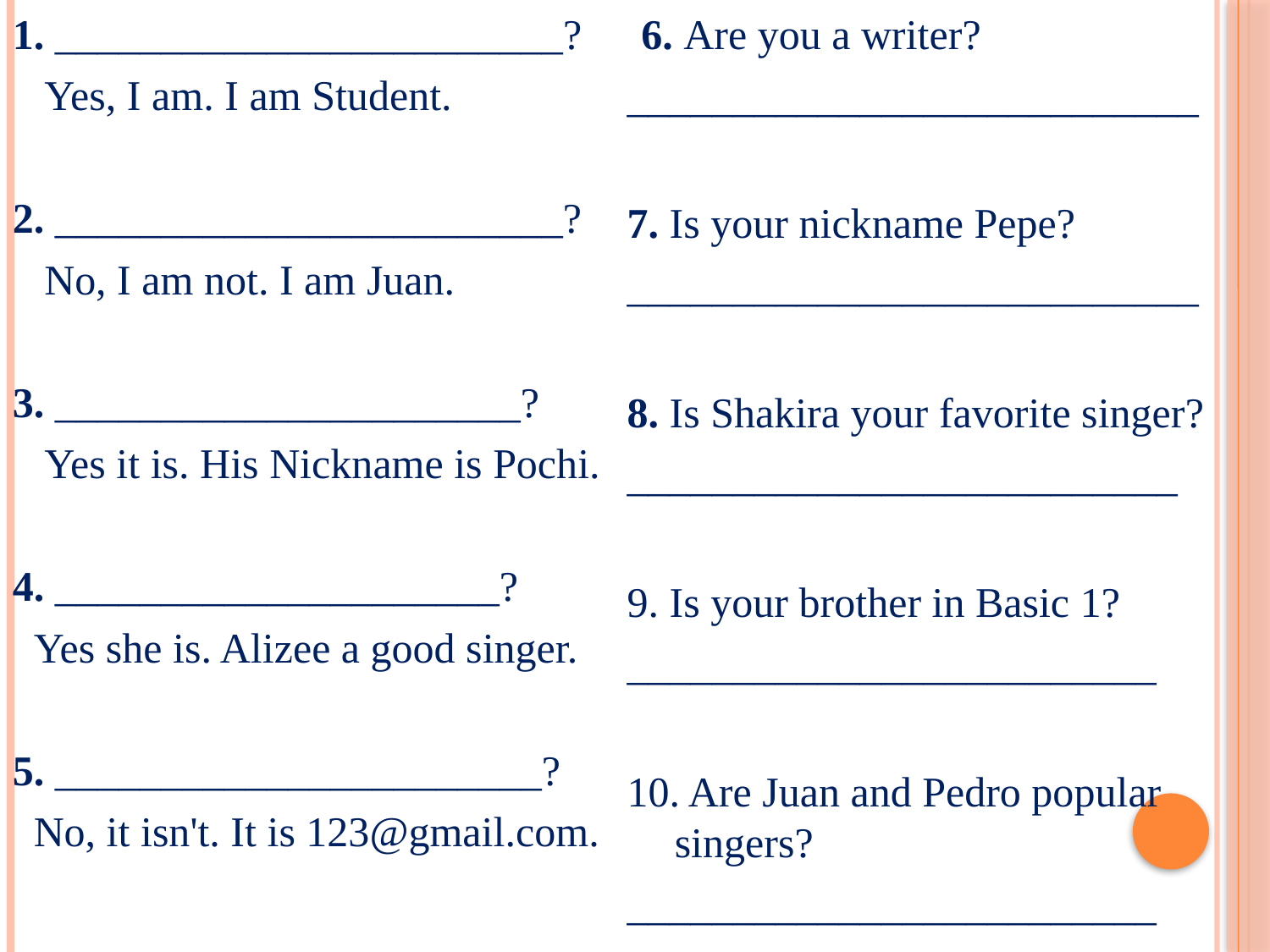

1. ________________________?
   Yes, I am. I am Student.

2. ________________________?
   No, I am not. I am Juan.

3. ______________________?
   Yes it is. His Nickname is Pochi.

4. _____________________?
  Yes she is. Alizee a good singer.

5. _______________________?
  No, it isn't. It is 123@gmail.com.
 6. Are you a writer?
___________________________

7. Is your nickname Pepe?
___________________________

8. Is Shakira your favorite singer?
__________________________

9. Is your brother in Basic 1?
_________________________

10. Are Juan and Pedro popular singers?
_________________________